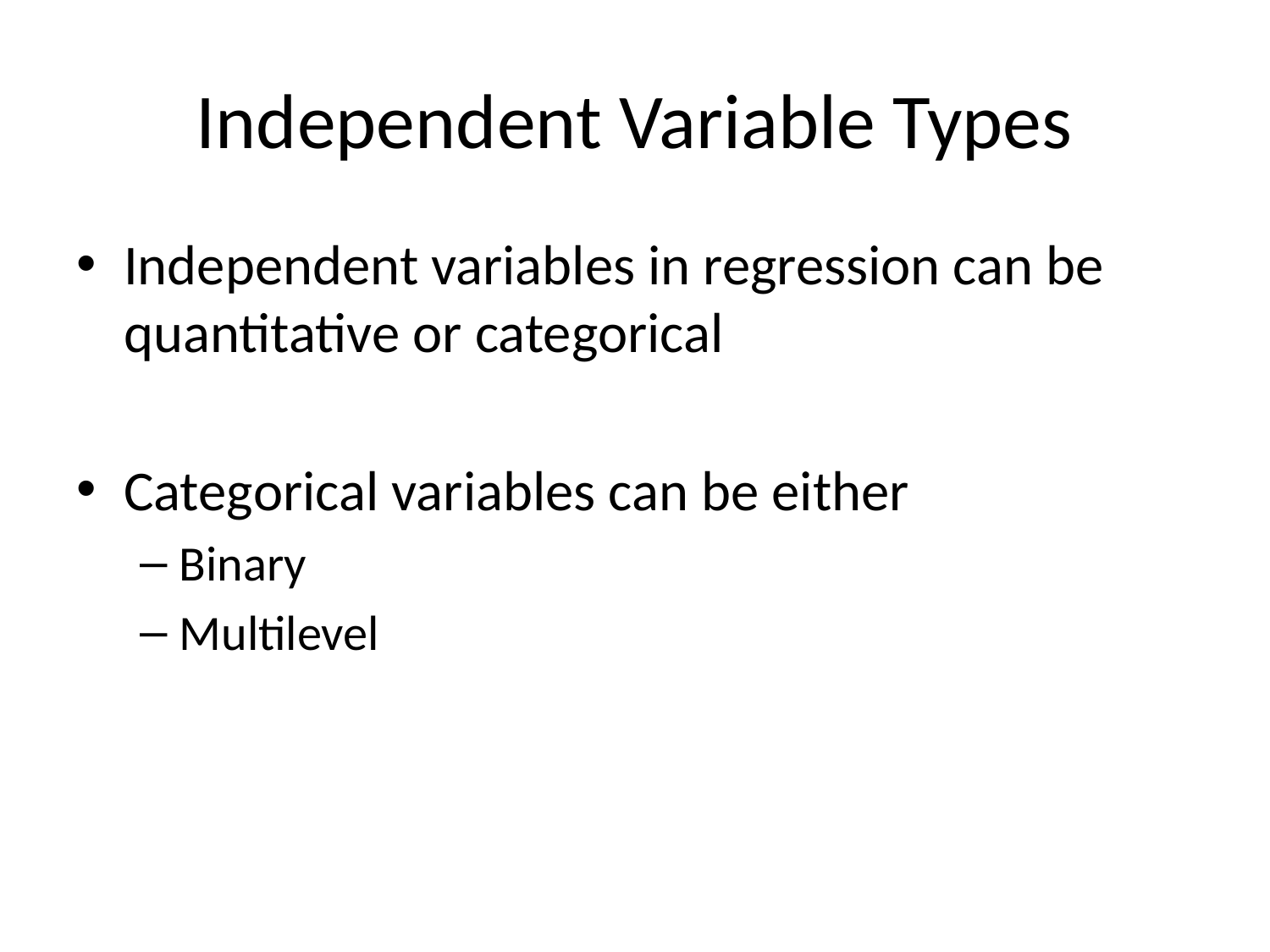

# Independent Variable Types
Independent variables in regression can be quantitative or categorical

Categorical variables can be either
Binary
Multilevel